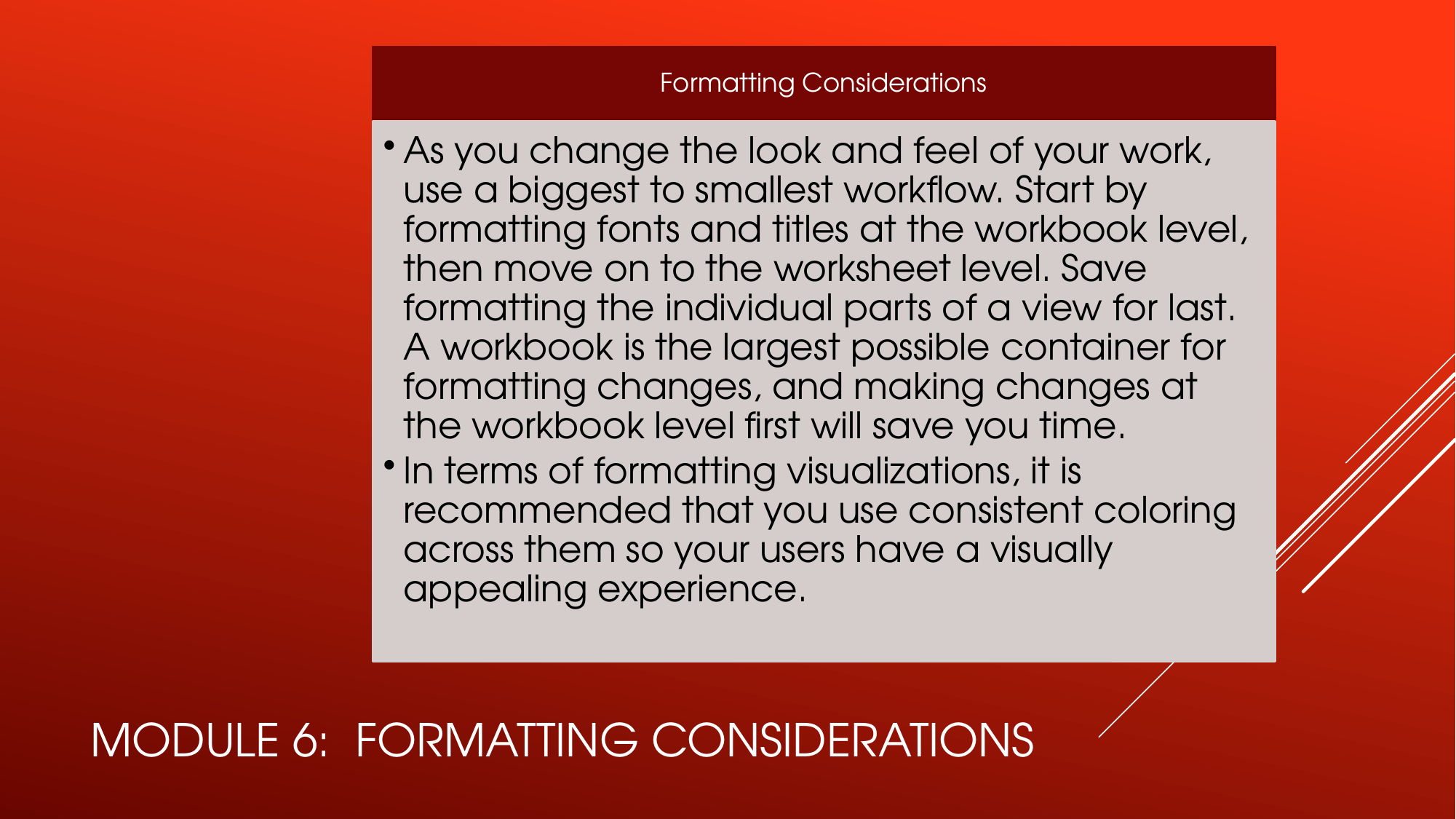

Formatting Considerations

As you change the look and feel of your work, use a biggest to smallest workflow. Start by formatting fonts and titles at the workbook level, then move on to the worksheet level. Save formatting the individual parts of a view for last. A workbook is the largest possible container for formatting changes, and making changes at the workbook level first will save you time.
In terms of formatting visualizations, it is recommended that you use consistent coloring across them so your users have a visually appealing experience.
# Module 6:  formatting considerations